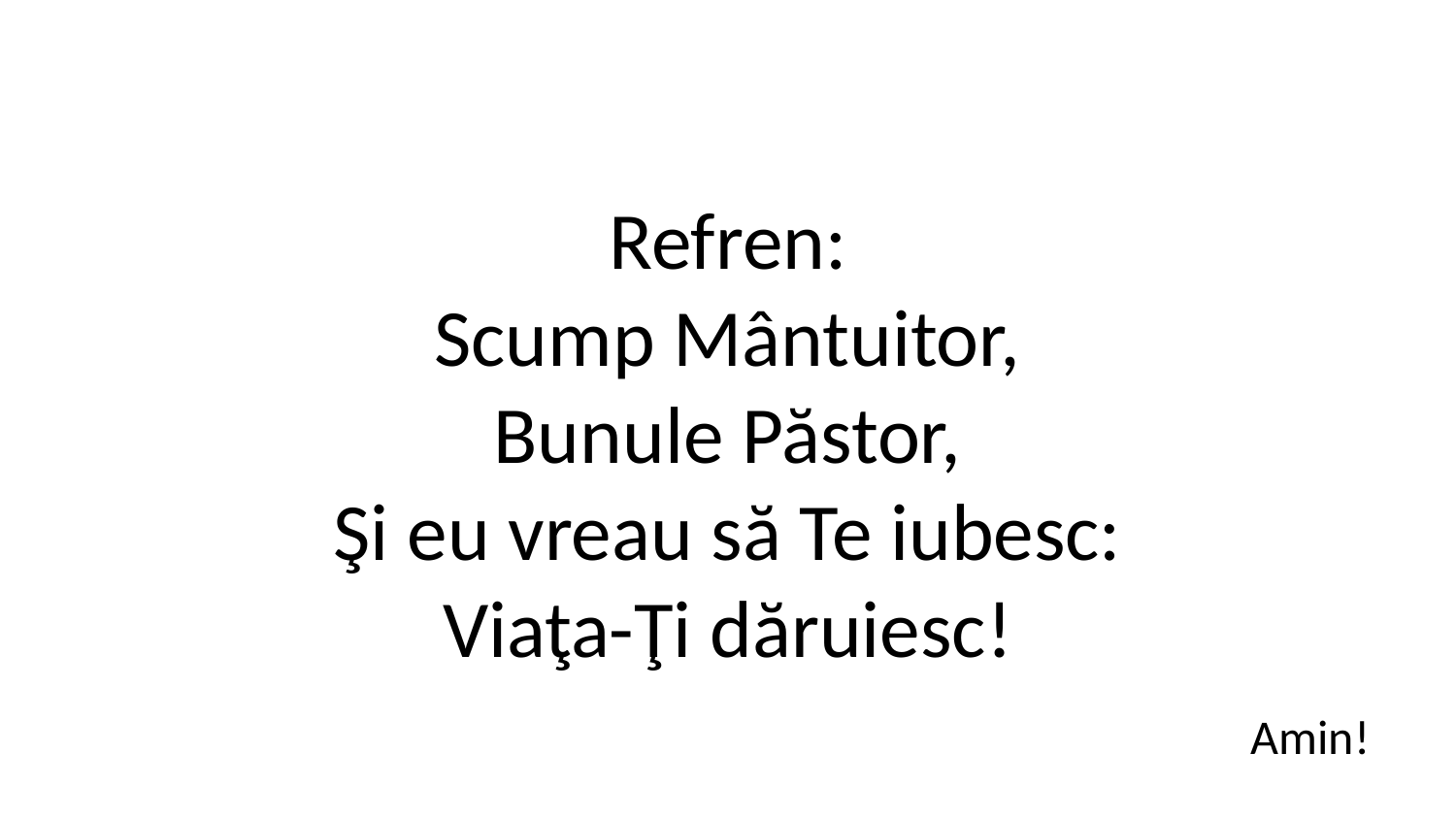

Refren:
Scump Mântuitor,
Bunule Păstor,
Şi eu vreau să Te iubesc:
Viaţa-Ţi dăruiesc!

Amin!